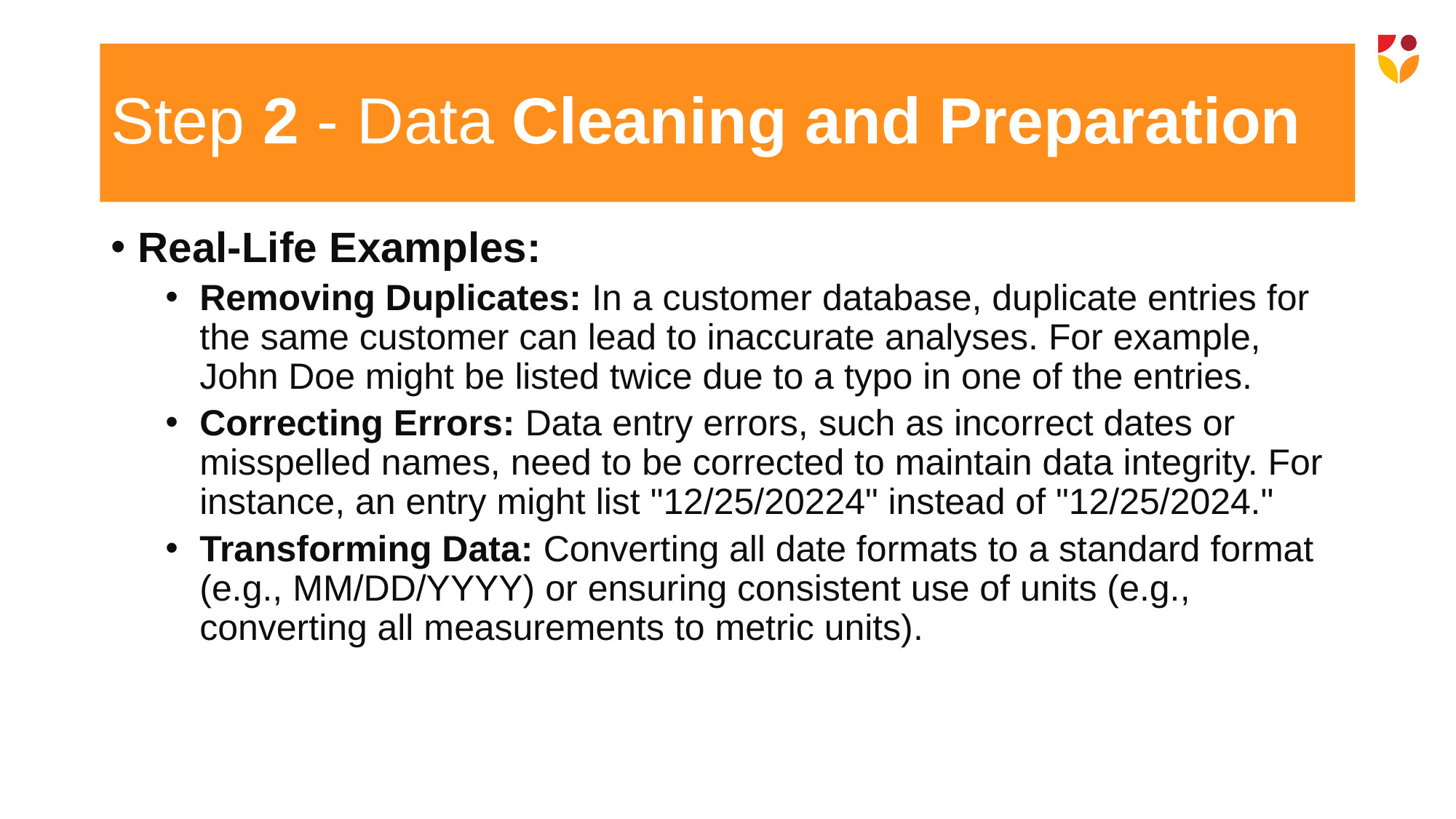

# Step 2 - Data Cleaning and Preparation
Real-Life Examples:
Removing Duplicates: In a customer database, duplicate entries for the same customer can lead to inaccurate analyses. For example, John Doe might be listed twice due to a typo in one of the entries.
Correcting Errors: Data entry errors, such as incorrect dates or misspelled names, need to be corrected to maintain data integrity. For instance, an entry might list "12/25/20224" instead of "12/25/2024."
Transforming Data: Converting all date formats to a standard format (e.g., MM/DD/YYYY) or ensuring consistent use of units (e.g., converting all measurements to metric units).